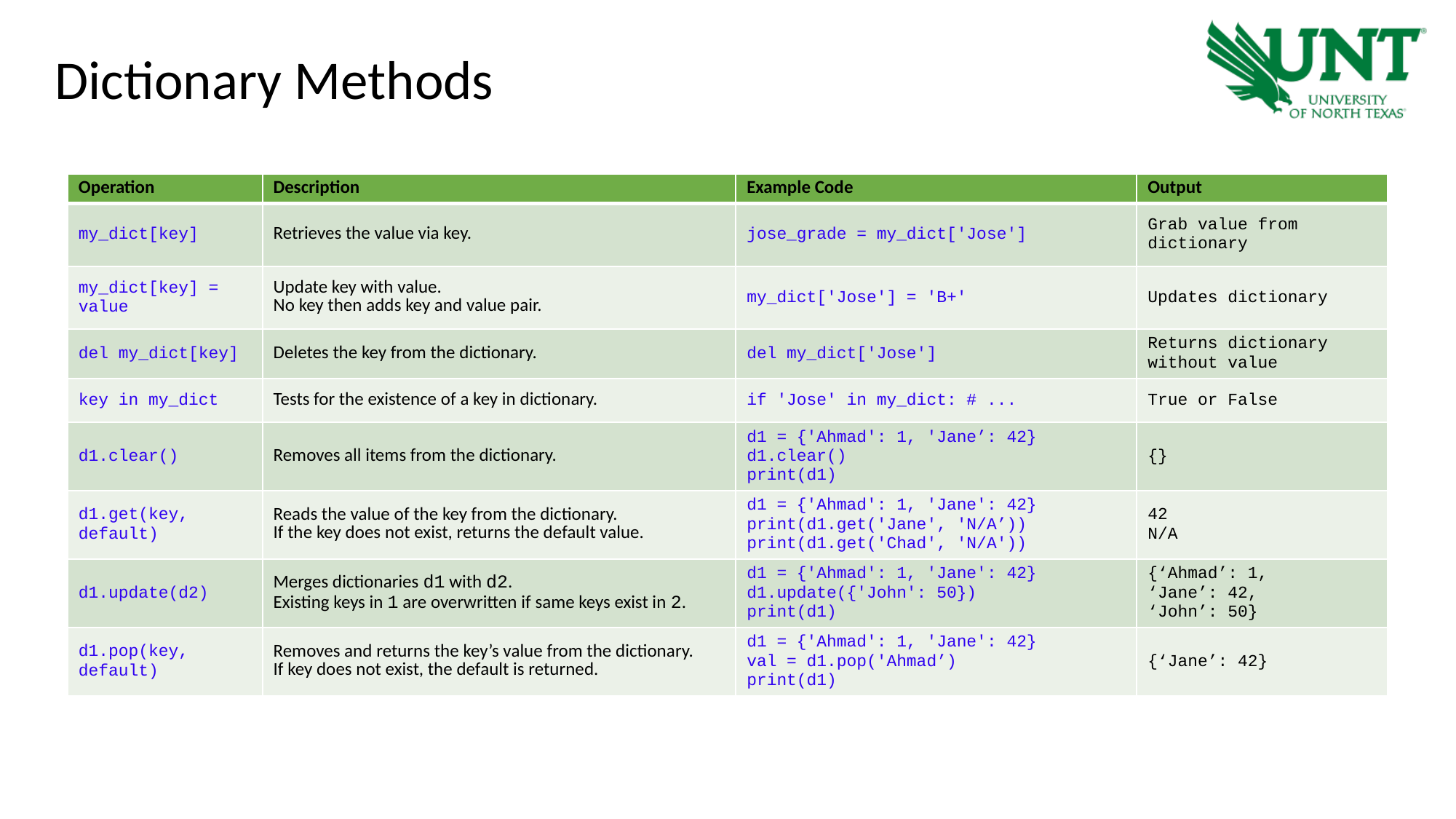

# Dictionary Methods
| Operation | Description | Example Code | Output |
| --- | --- | --- | --- |
| my\_dict[key] | Retrieves the value via key. | jose\_grade = my\_dict['Jose'] | Grab value from dictionary |
| my\_dict[key] = value | Update key with value. No key then adds key and value pair. | my\_dict['Jose'] = 'B+' | Updates dictionary |
| del my\_dict[key] | Deletes the key from the dictionary. | del my\_dict['Jose'] | Returns dictionary without value |
| key in my\_dict | Tests for the existence of a key in dictionary. | if 'Jose' in my\_dict: # ... | True or False |
| d1.clear() | Removes all items from the dictionary. | d1 = {'Ahmad': 1, 'Jane’: 42} d1.clear() print(d1) | {} |
| d1.get(key, default) | Reads the value of the key from the dictionary. If the key does not exist, returns the default value. | d1 = {'Ahmad': 1, 'Jane': 42} print(d1.get('Jane', 'N/A’)) print(d1.get('Chad', 'N/A')) | 42 N/A |
| d1.update(d2) | Merges dictionaries d1 with d2. Existing keys in 1 are overwritten if same keys exist in 2. | d1 = {'Ahmad': 1, 'Jane': 42} d1.update({'John': 50}) print(d1) | {‘Ahmad’: 1, ‘Jane’: 42, ‘John’: 50} |
| d1.pop(key, default) | Removes and returns the key’s value from the dictionary. If key does not exist, the default is returned. | d1 = {'Ahmad': 1, 'Jane': 42} val = d1.pop('Ahmad’) print(d1) | {‘Jane’: 42} |